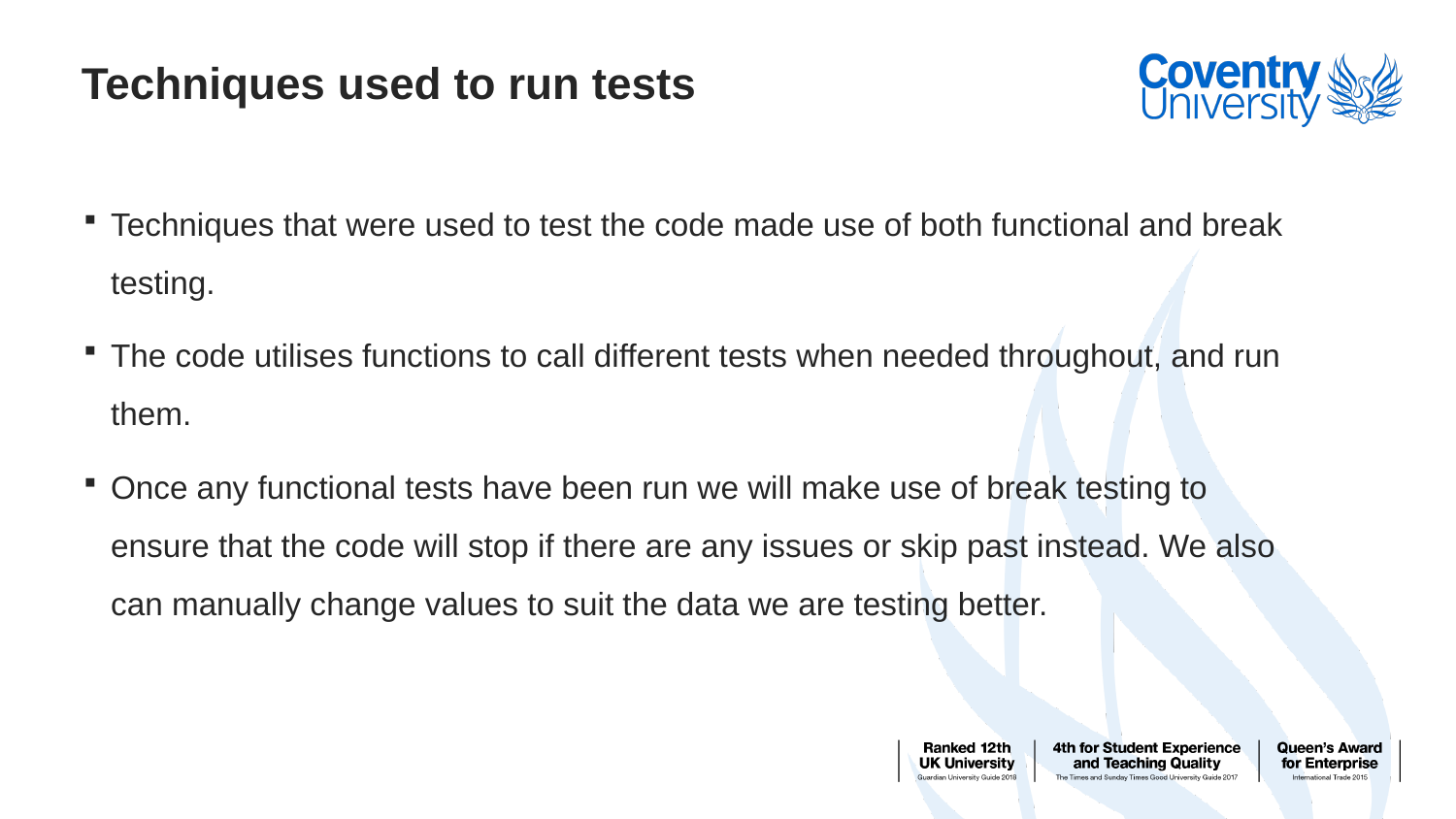

# Techniques used to run tests
Techniques that were used to test the code made use of both functional and break testing.
The code utilises functions to call different tests when needed throughout, and run them.
Once any functional tests have been run we will make use of break testing to ensure that the code will stop if there are any issues or skip past instead. We also can manually change values to suit the data we are testing better.